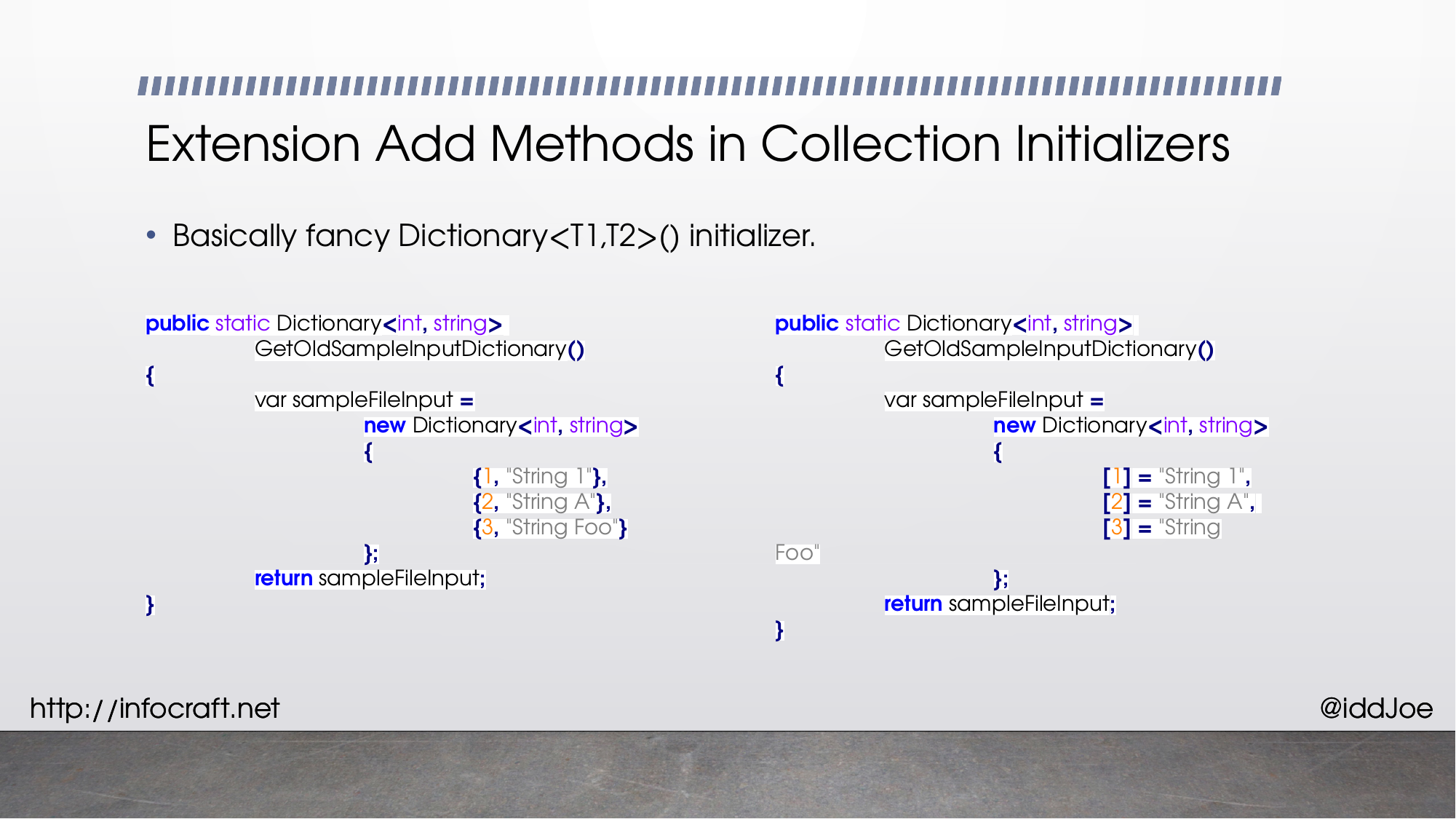

# Extension Add Methods in Collection Initializers
Basically fancy Dictionary<T1,T2>() initializer.

public static Dictionary<int, string>
	GetOldSampleInputDictionary()
{
	var sampleFileInput =
		new Dictionary<int, string>
		{
			{1, "String 1"},
			{2, "String A"},
			{3, "String Foo"}
		};
	return sampleFileInput;
}
public static Dictionary<int, string>
	GetOldSampleInputDictionary()
{
	var sampleFileInput =
		new Dictionary<int, string>
		{
			[1] = "String 1",
			[2] = "String A",
			[3] = "String Foo"
		};
	return sampleFileInput;
}